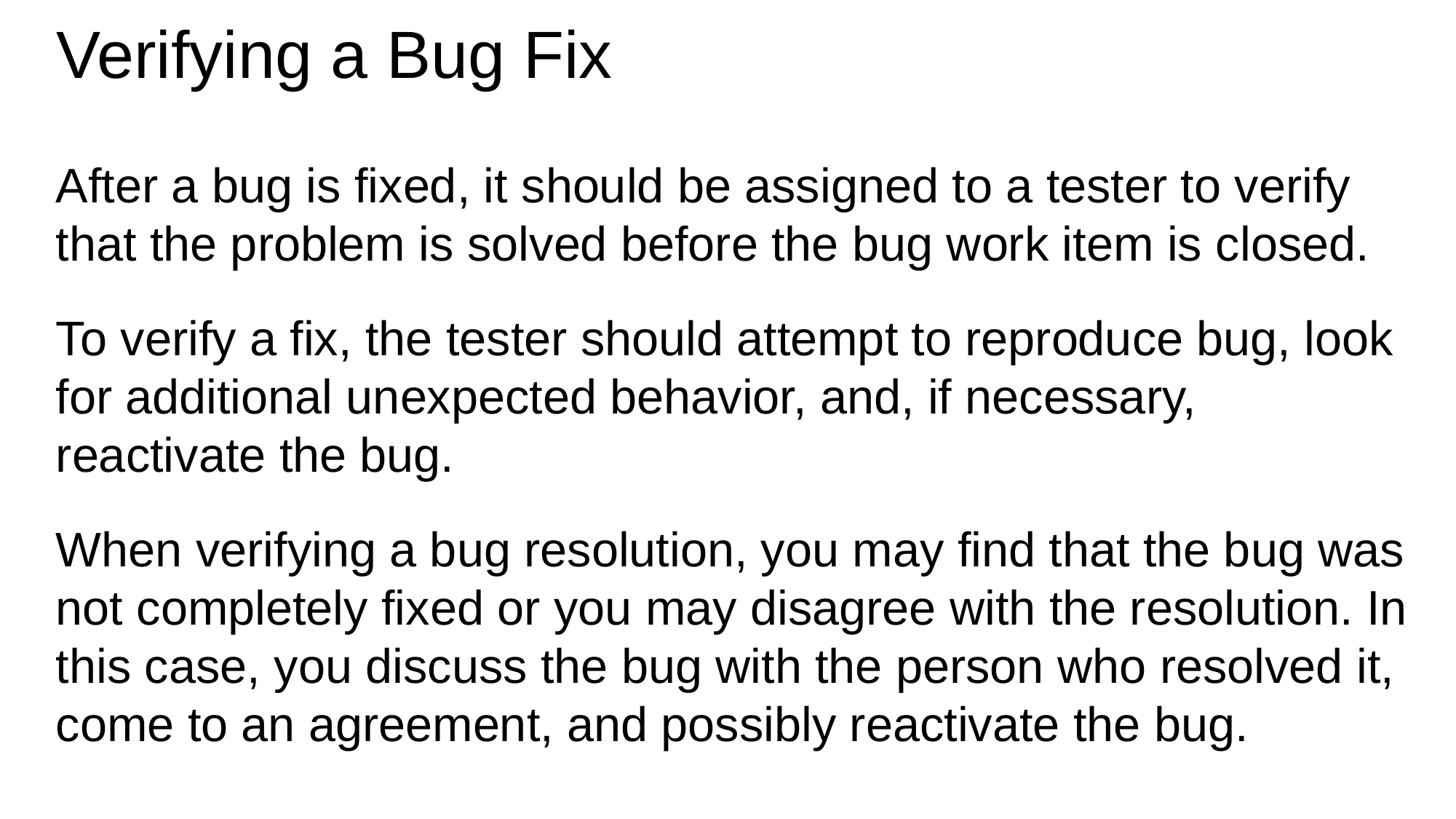

# Verifying a Bug Fix
After a bug is fixed, it should be assigned to a tester to verify that the problem is solved before the bug work item is closed.
To verify a fix, the tester should attempt to reproduce bug, look for additional unexpected behavior, and, if necessary, reactivate the bug.
When verifying a bug resolution, you may find that the bug was not completely fixed or you may disagree with the resolution. In this case, you discuss the bug with the person who resolved it, come to an agreement, and possibly reactivate the bug.